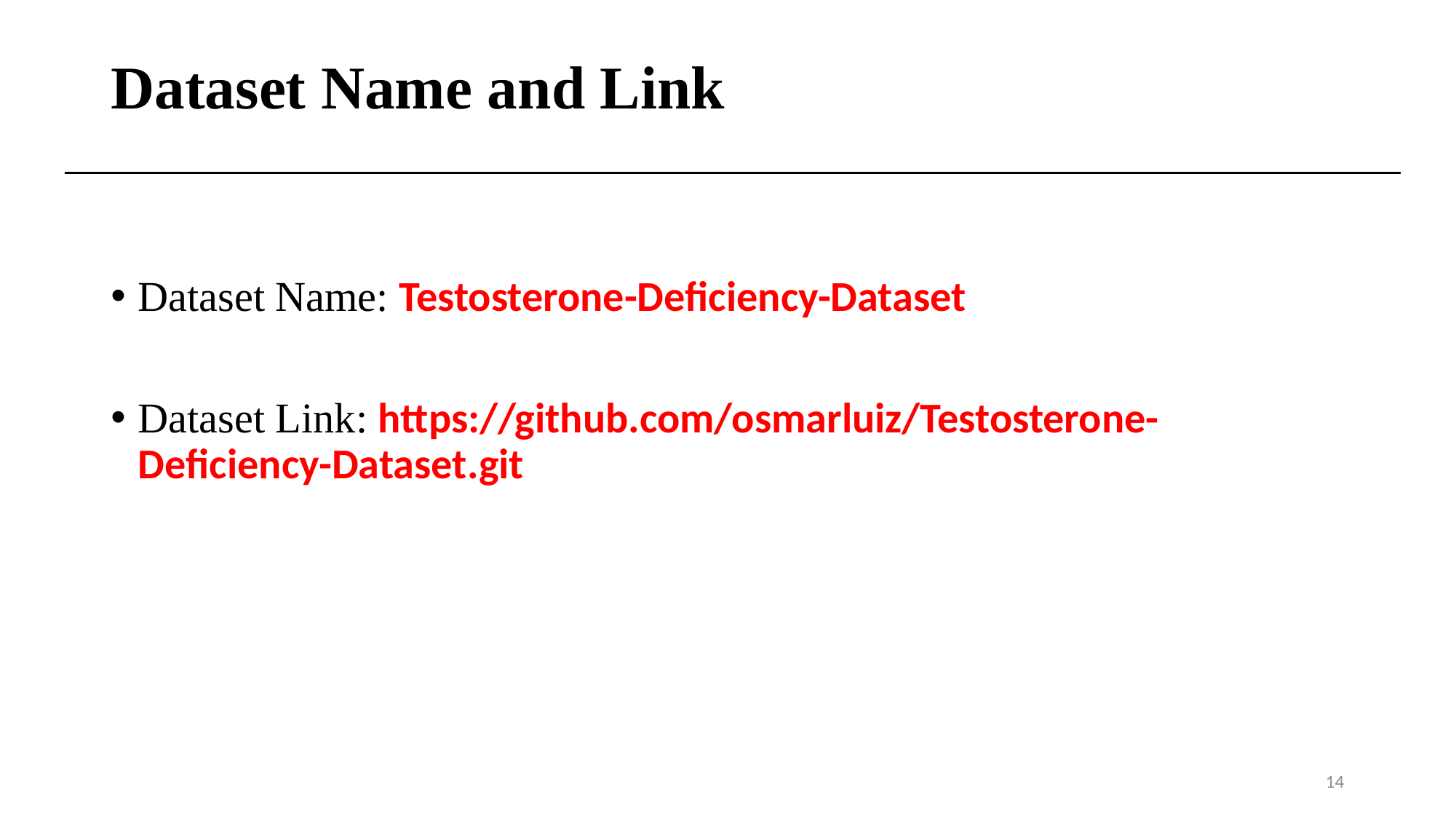

# Dataset Name and Link
Dataset Name: Testosterone-Deficiency-Dataset

Dataset Link: https://github.com/osmarluiz/Testosterone-Deficiency-Dataset.git

14